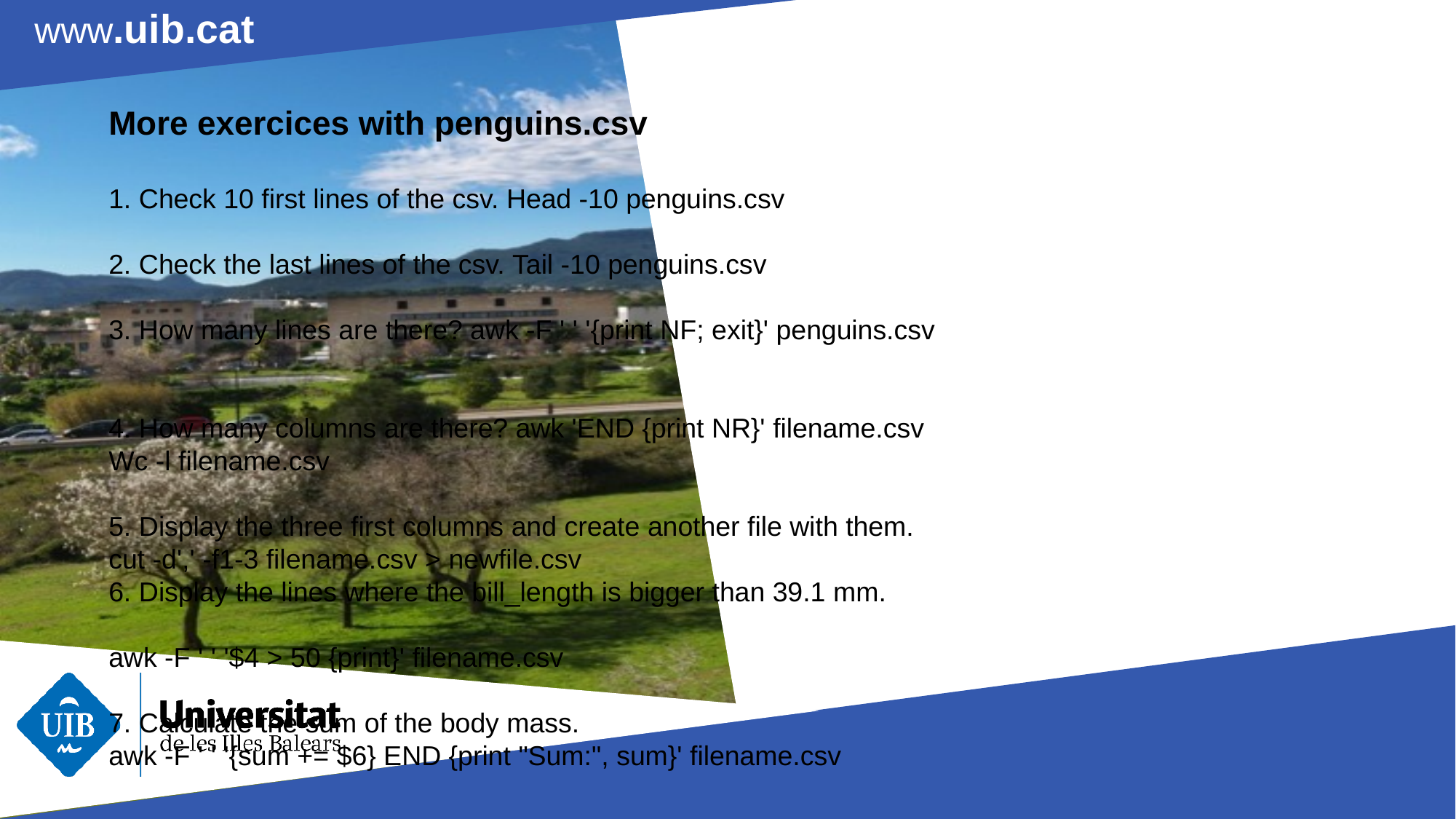

More exercices with penguins.csv

1. Check 10 first lines of the csv. Head -10 penguins.csv

2. Check the last lines of the csv. Tail -10 penguins.csv

3. How many lines are there? awk -F ' ' '{print NF; exit}' penguins.csv

4. How many columns are there? awk 'END {print NR}' filename.csv
Wc -l filename.csv

5. Display the three first columns and create another file with them.
cut -d',' -f1-3 filename.csv > newfile.csv
6. Display the lines where the bill_length is bigger than 39.1 mm.

awk -F ' ' '$4 > 50 {print}' filename.csv

7. Calculate the sum of the body mass.
awk -F ' ' '{sum += $6} END {print "Sum:", sum}' filename.csv